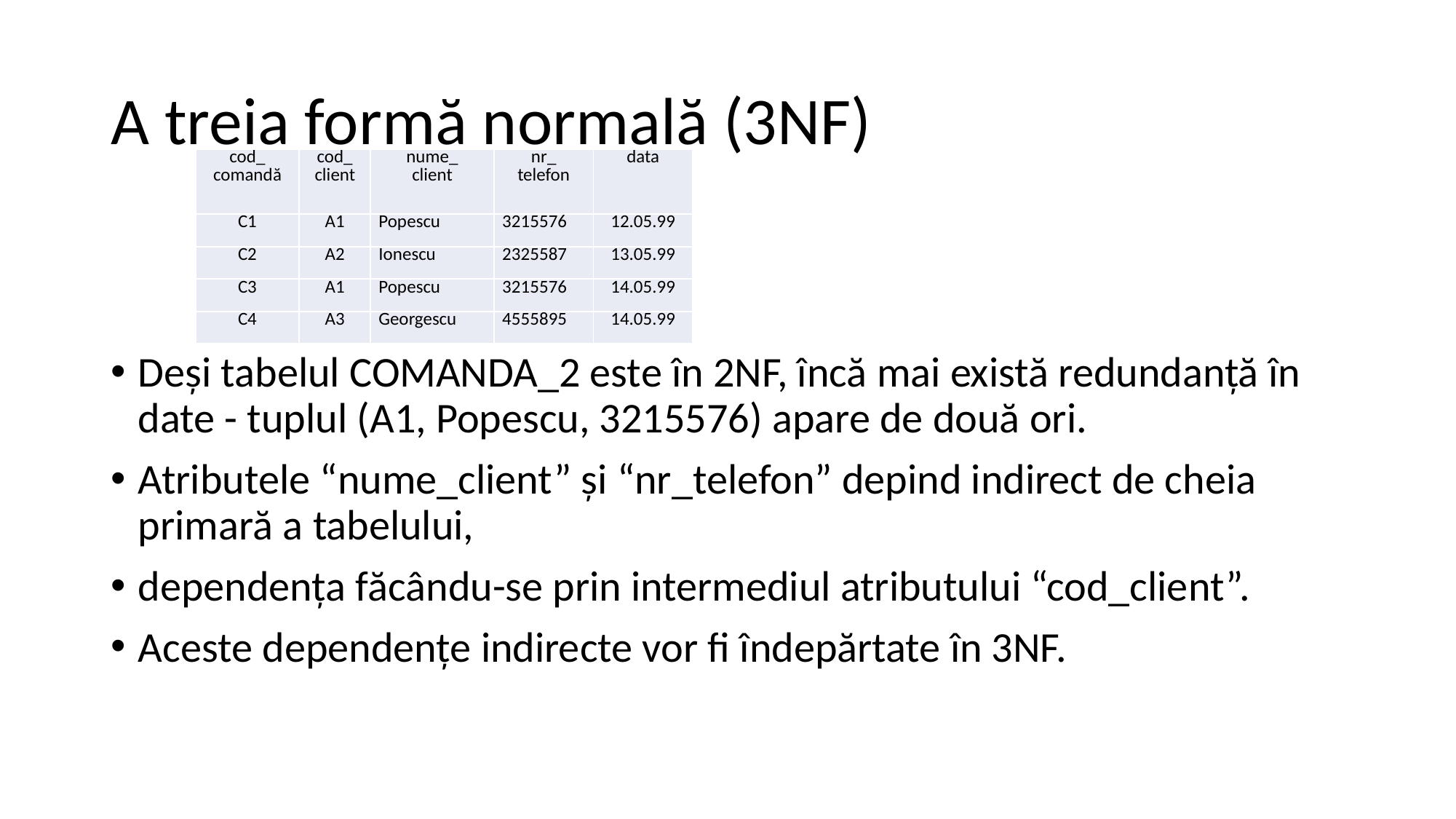

# A treia formă normală (3NF)
| cod\_ comandă | cod\_ client | nume\_ client | nr\_ telefon | data |
| --- | --- | --- | --- | --- |
| C1 | A1 | Popescu | 3215576 | 12.05.99 |
| C2 | A2 | Ionescu | 2325587 | 13.05.99 |
| C3 | A1 | Popescu | 3215576 | 14.05.99 |
| C4 | A3 | Georgescu | 4555895 | 14.05.99 |

Deşi tabelul COMANDA_2 este în 2NF, încă mai există redundanţă în date - tuplul (A1, Popescu, 3215576) apare de două ori.
Atributele “nume_client” şi “nr_telefon” depind indirect de cheia primară a tabelului,
dependenţa făcându-se prin intermediul atributului “cod_client”.
Aceste dependenţe indirecte vor fi îndepărtate în 3NF.